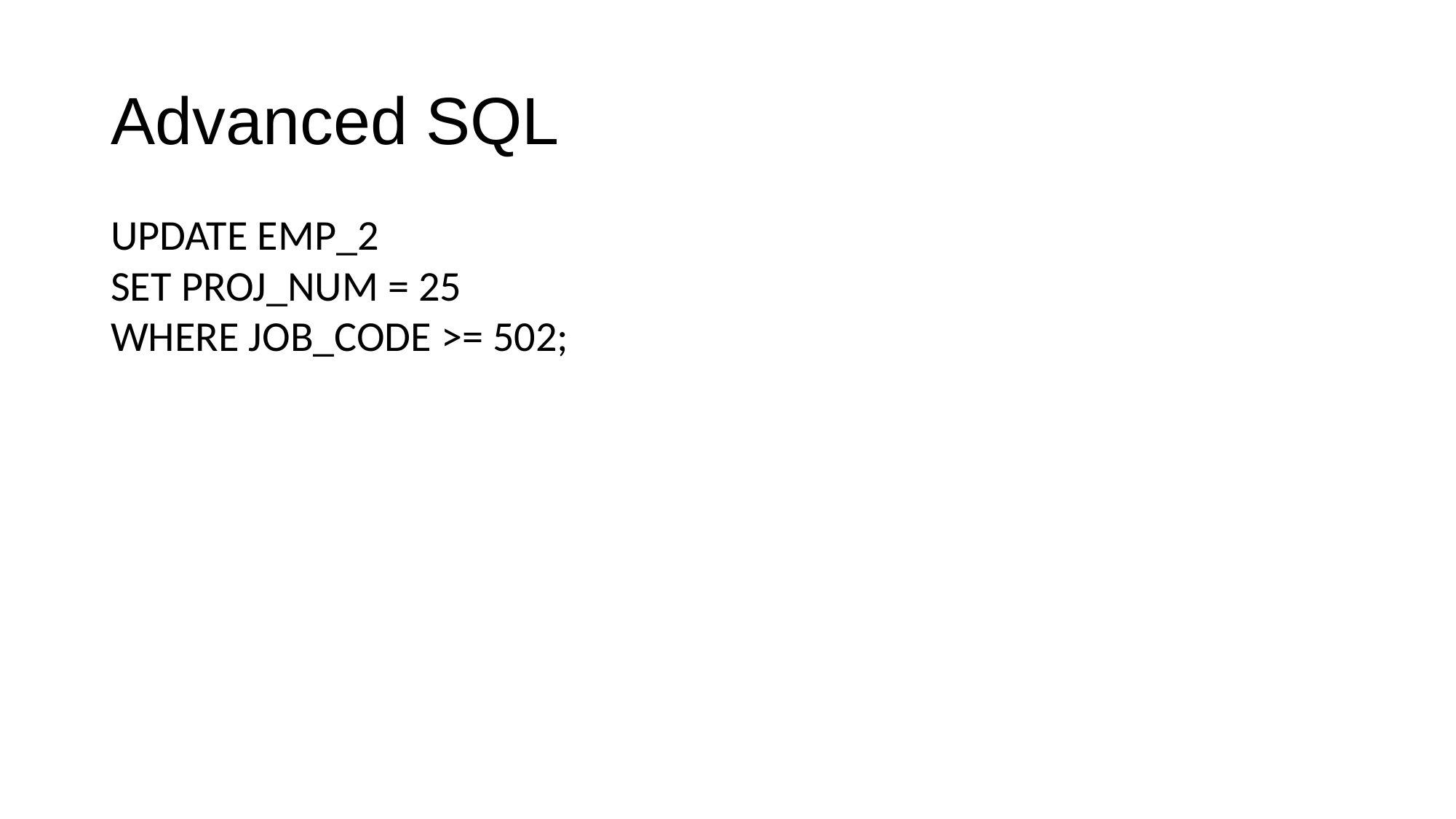

# Advanced SQL
UPDATE EMP_2
SET PROJ_NUM = 25
WHERE JOB_CODE >= 502;